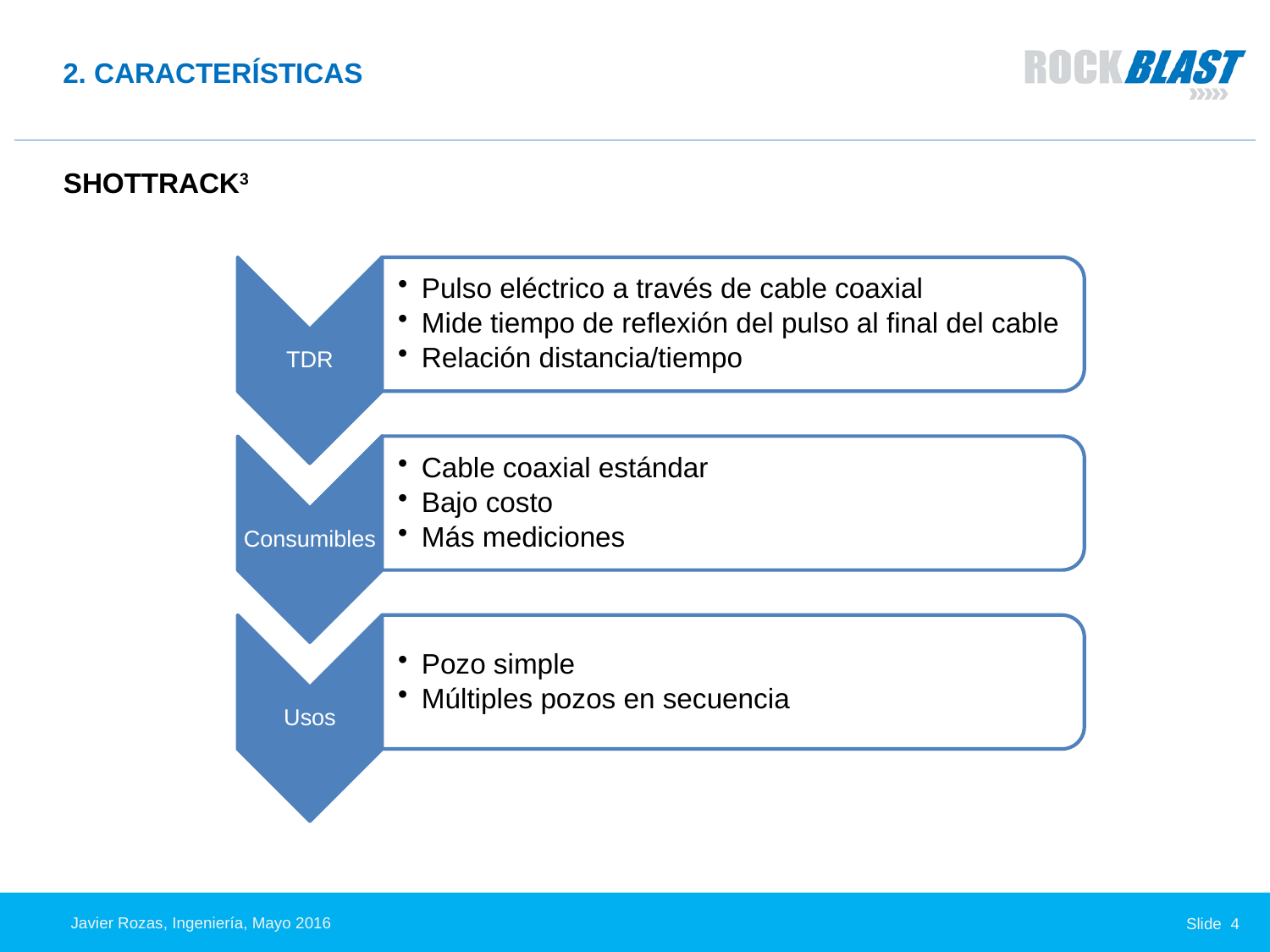

# 2. CARACTERÍSTICAS
SHOTTRACK3

TDR
Pulso eléctrico a través de cable coaxial
Mide tiempo de reflexión del pulso al final del cable
Relación distancia/tiempo
Consumibles
Cable coaxial estándar
Bajo costo
Más mediciones
Usos
Pozo simple
Múltiples pozos en secuencia
Javier Rozas, Ingeniería, Mayo 2016
Slide  4